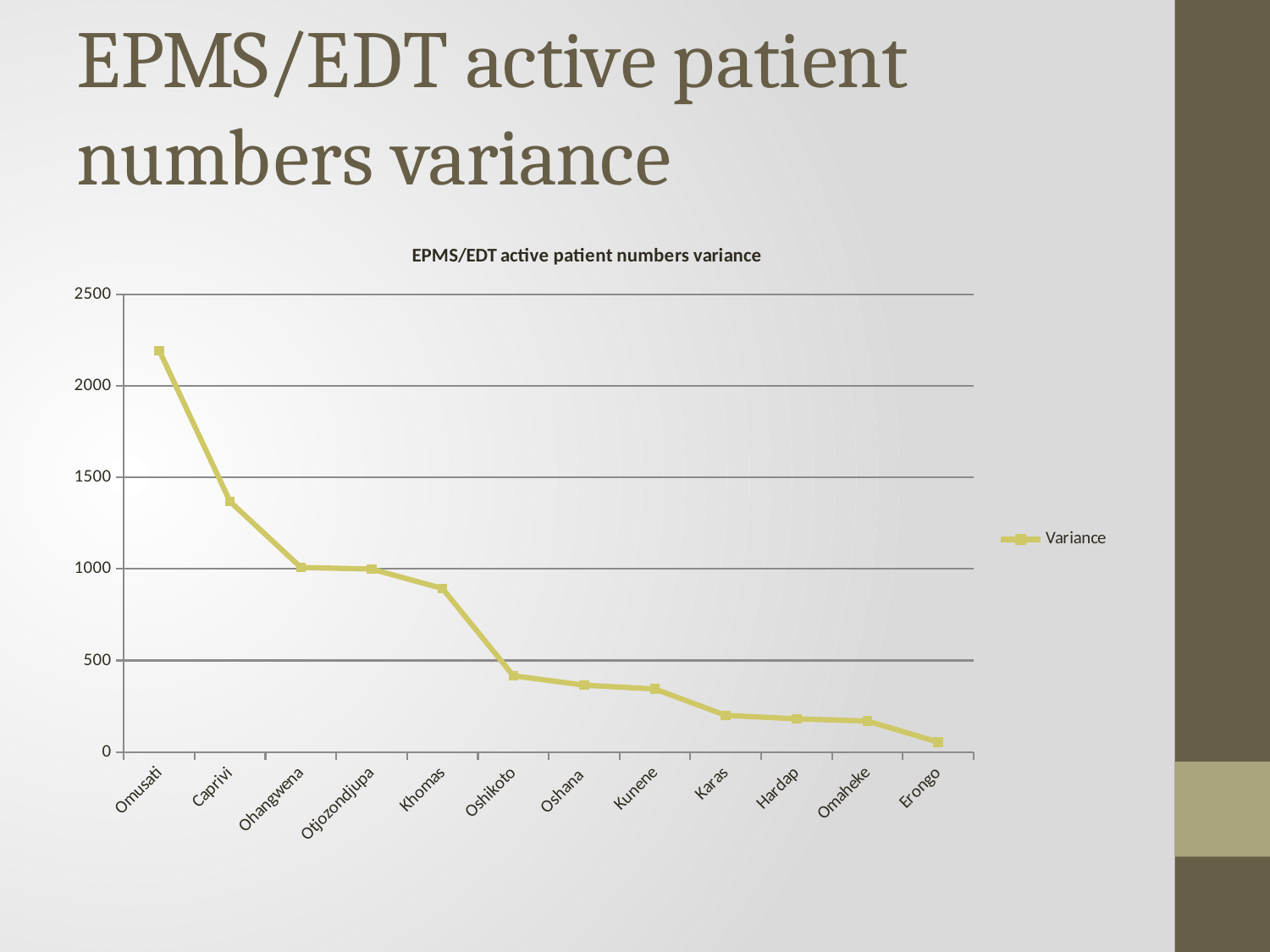

# EPMS/EDT active patient numbers variance

[unsupported chart]